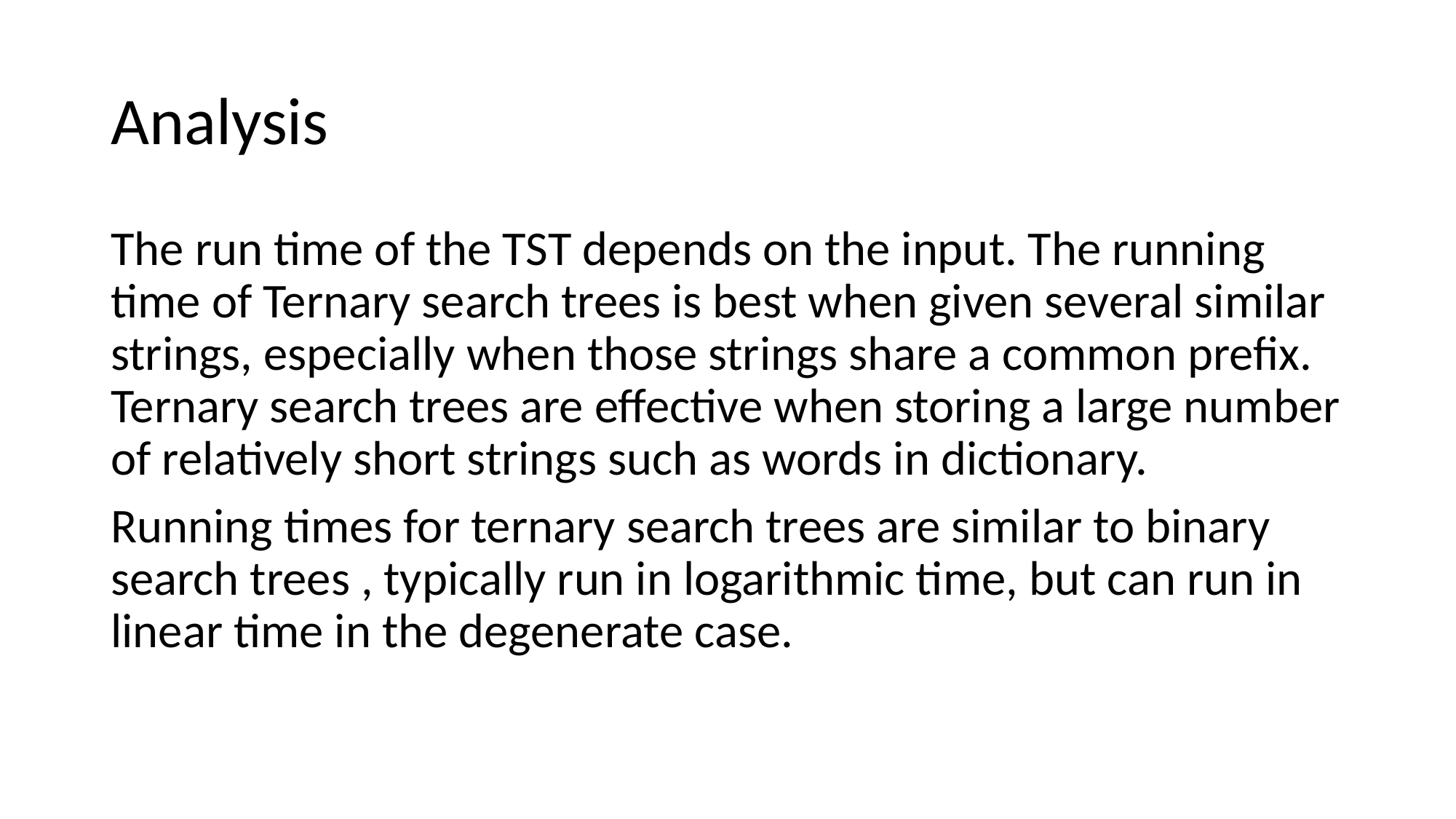

# Analysis
The run time of the TST depends on the input. The running time of Ternary search trees is best when given several similar strings, especially when those strings share a common prefix. Ternary search trees are effective when storing a large number of relatively short strings such as words in dictionary.
Running times for ternary search trees are similar to binary search trees , typically run in logarithmic time, but can run in linear time in the degenerate case.